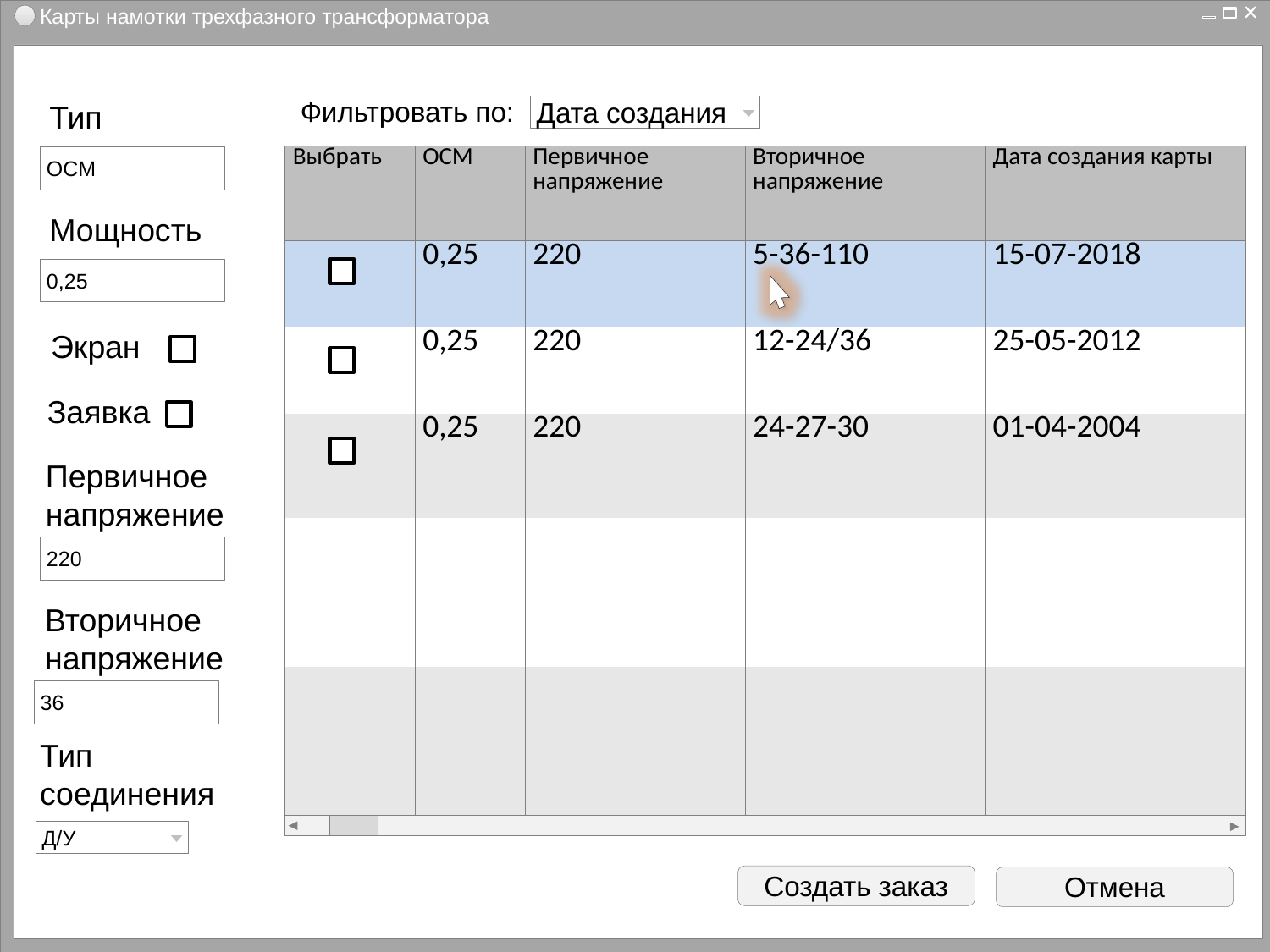

Карты намотки трехфазного трансформатора

Фильтровать по:
Тип
Дата создания

| Выбрать | ОСМ | Первичное напряжение | Вторичное напряжение | Дата создания карты |
| --- | --- | --- | --- | --- |
|  | 0,25 | 220 | 5-36-110 | 15-07-2018 |
|  | 0,25 | 220 | 12-24/36 | 25-05-2012 |
|  | 0,25 | 220 | 24-27-30 | 01-04-2004 |
|  |  |  |  |  |
|  |  |  |  |  |
ОСМ
Мощность
0,25

Экран

Заявка

Первичное напряжение
220
Вторичное напряжение
36
Тип соединения

Д/У

Создать заказ
Отмена